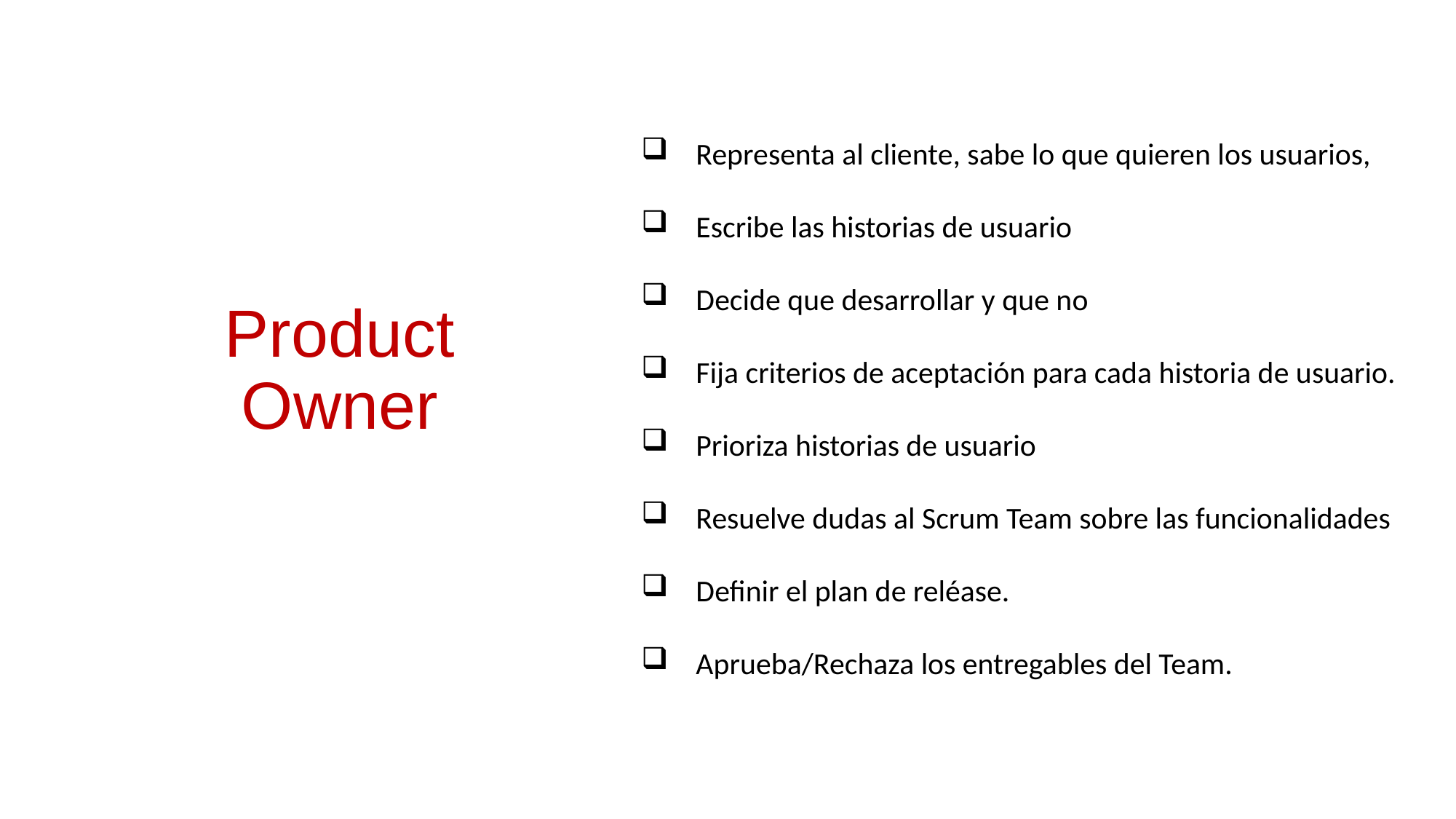

Representa al cliente, sabe lo que quieren los usuarios,

Escribe las historias de usuario

Decide que desarrollar y que no

Fija criterios de aceptación para cada historia de usuario.

Prioriza historias de usuario

Resuelve dudas al Scrum Team sobre las funcionalidades
Definir el plan de reléase.

Aprueba/Rechaza los entregables del Team.
Product Owner